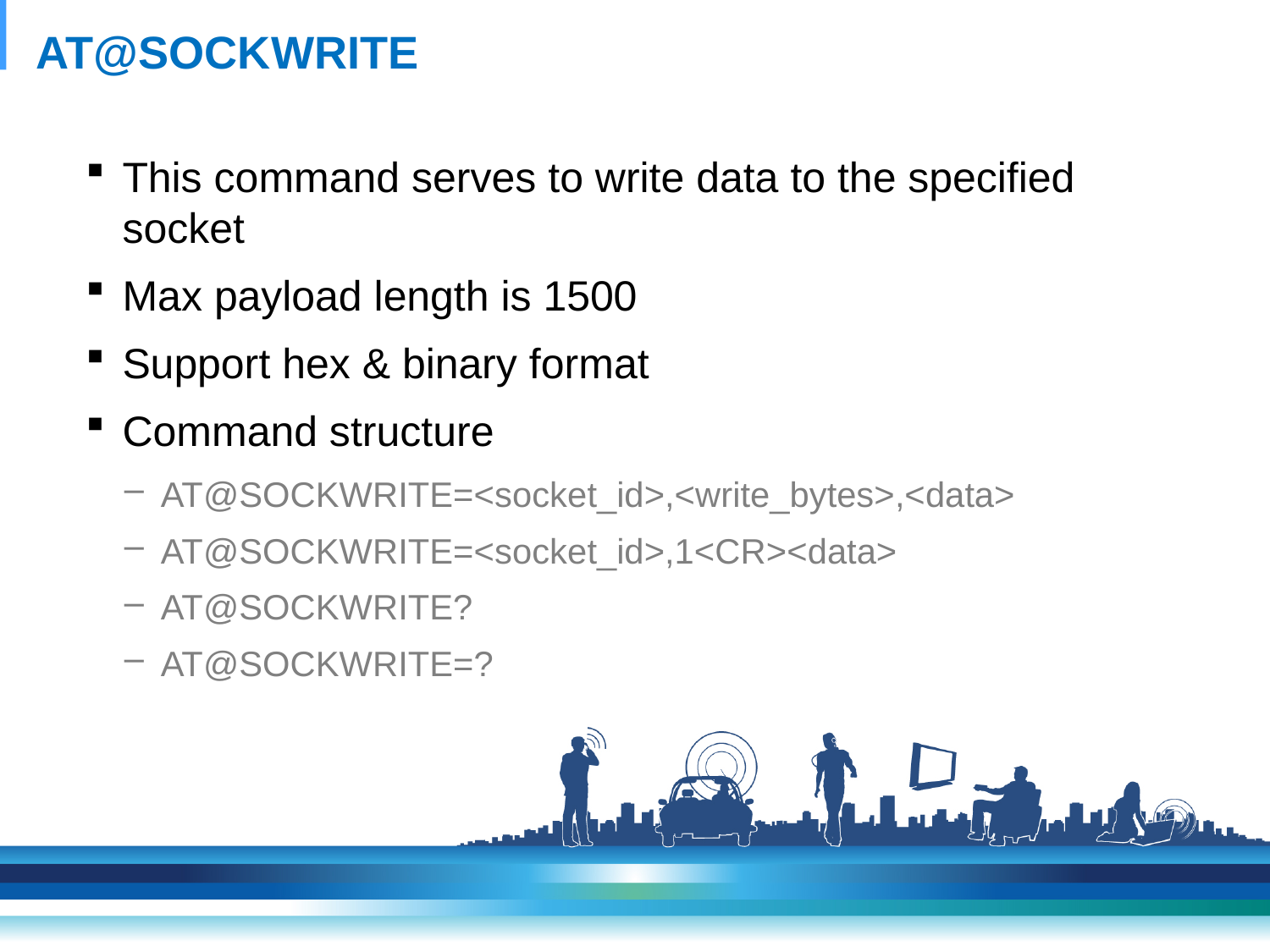

# AT@SOCKWRITE
This command serves to write data to the specified socket
Max payload length is 1500
Support hex & binary format
Command structure
AT@SOCKWRITE=<socket_id>,<write_bytes>,<data>
AT@SOCKWRITE=<socket_id>,1<CR><data>
AT@SOCKWRITE?
AT@SOCKWRITE=?